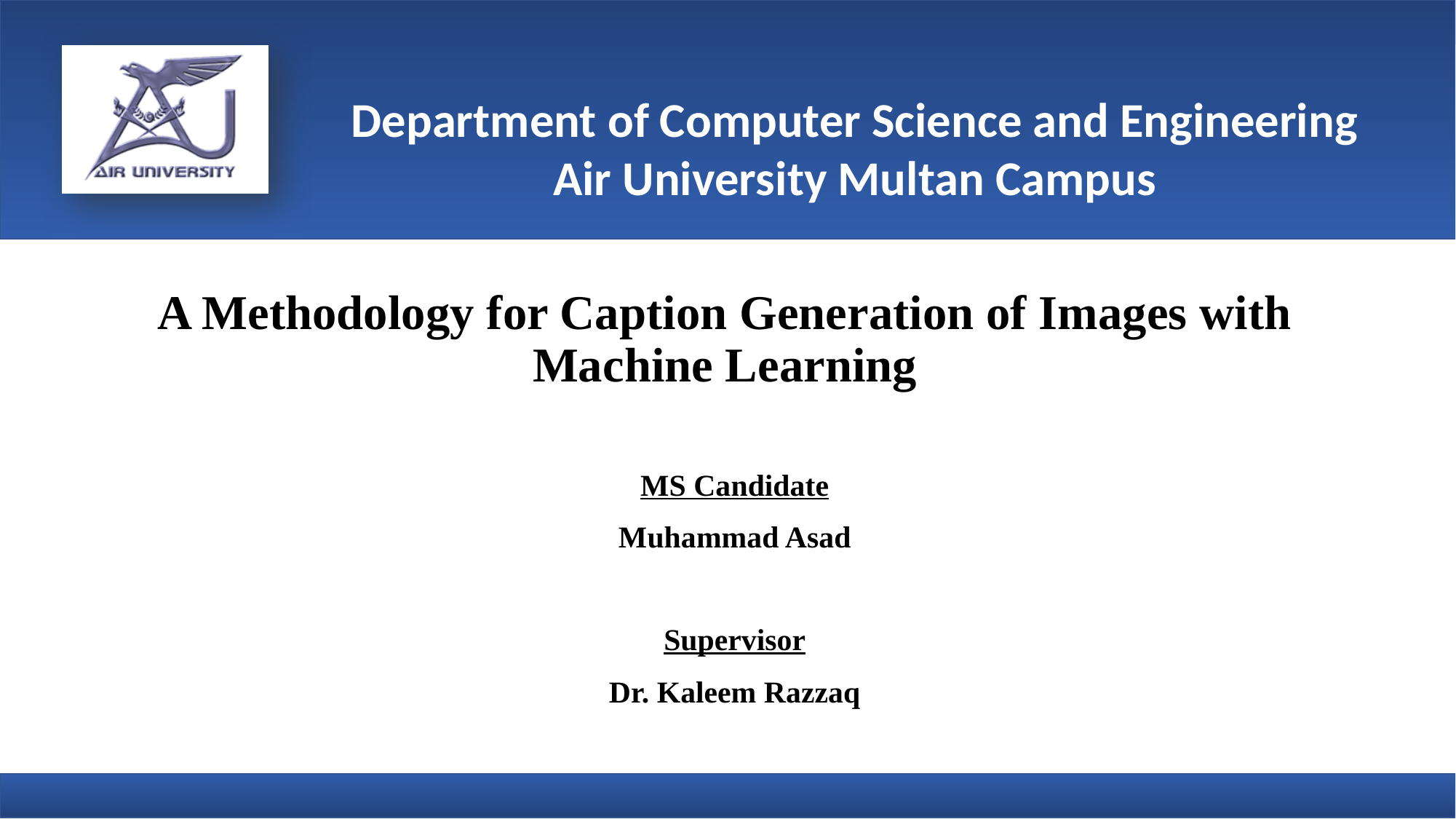

# A Methodology for Caption Generation of Images with Machine Learning
MS Candidate
Muhammad Asad

Supervisor
Dr. Kaleem Razzaq